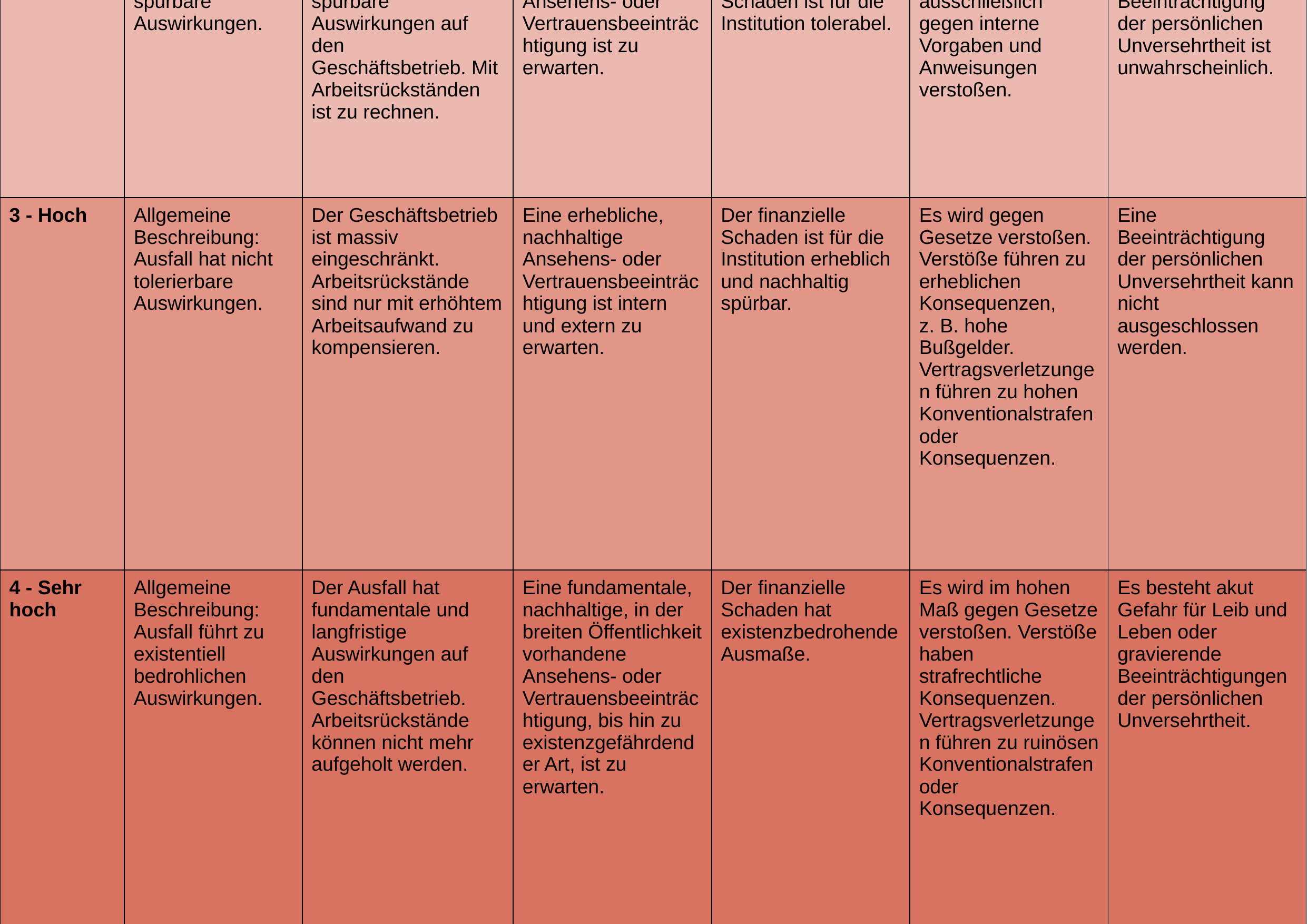

# BSI-Standard 200-4  |  Schadensszenarien und -kategorien
| Schadens-kategorie | Allgemeine Beschreibung | Beeinträchtigung der Aufgaben-erfüllung | Negative Innen- und Außen-wirkung (Imageschaden) | Finanzielle Auswirkungen | Verstoß gegen Gesetze, Vorschriften und Verträge | Beeinträchtigung der persönlichen Unversehrtheit |
| --- | --- | --- | --- | --- | --- | --- |
| 1 - Gering | Ausfall hat geringe, kaum spürbare Auswirkungen. | Der Geschäftsbetrieb wird unwesentlich beeinträchtigt. | In Einzelfällen ist eine geringe, nicht nachhaltige Ansehensbeeinträchtigung zu erwarten. | Der finanzielle Schaden ist für die Institution unerheblich. | Es wird nur in einem geringen Maß gegen interne Vorgaben und Anweisungen verstoßen. Verstöße führen zu keinen negativen Auswirkungen. | Eine Beeinträchtigung der persönlichen Unversehrtheit ist ausgeschlossen. |
| 2 - Mittel | Ausfall hat spürbare Auswirkungen. | Der Ausfall hat spürbare Auswirkungen auf den Geschäftsbetrieb. Mit Arbeitsrückständen ist zu rechnen. | Eine geringe Ansehens- oder Vertrauensbeeinträchtigung ist zu erwarten. | Der finanzielle Schaden ist für die Institution tolerabel. | Es wird ausschließlich gegen interne Vorgaben und Anweisungen verstoßen. | Eine Beeinträchtigung der persönlichen Unversehrtheit ist unwahrscheinlich. |
| 3 - Hoch | Allgemeine Beschreibung: Ausfall hat nicht tolerierbare Auswirkungen. | Der Geschäftsbetrieb ist massiv eingeschränkt. Arbeitsrückstände sind nur mit erhöhtem Arbeitsaufwand zu kompensieren. | Eine erhebliche, nachhaltige Ansehens- oder Vertrauensbeeinträchtigung ist intern und extern zu erwarten. | Der finanzielle Schaden ist für die Institution erheblich und nachhaltig spürbar. | Es wird gegen Gesetze verstoßen. Verstöße führen zu erheblichen Konsequenzen, z. B. hohe Bußgelder. Vertragsverletzungen führen zu hohen Konventionalstrafen oder Konsequenzen. | Eine Beeinträchtigung der persönlichen Unversehrtheit kann nicht ausgeschlossen werden. |
| 4 - Sehr hoch | Allgemeine Beschreibung: Ausfall führt zu existentiell bedrohlichen Auswirkungen. | Der Ausfall hat fundamentale und langfristige Auswirkungen auf den Geschäftsbetrieb. Arbeitsrückstände können nicht mehr aufgeholt werden. | Eine fundamentale, nachhaltige, in der breiten Öffentlichkeit vorhandene Ansehens- oder Vertrauensbeeinträchtigung, bis hin zu existenzgefährdender Art, ist zu erwarten. | Der finanzielle Schaden hat existenzbedrohende Ausmaße. | Es wird im hohen Maß gegen Gesetze verstoßen. Verstöße haben strafrechtliche Konsequenzen. Vertragsverletzungen führen zu ruinösen Konventionalstrafen oder Konsequenzen. | Es besteht akut Gefahr für Leib und Leben oder gravierende Beeinträchtigungen der persönlichen Unversehrtheit. |